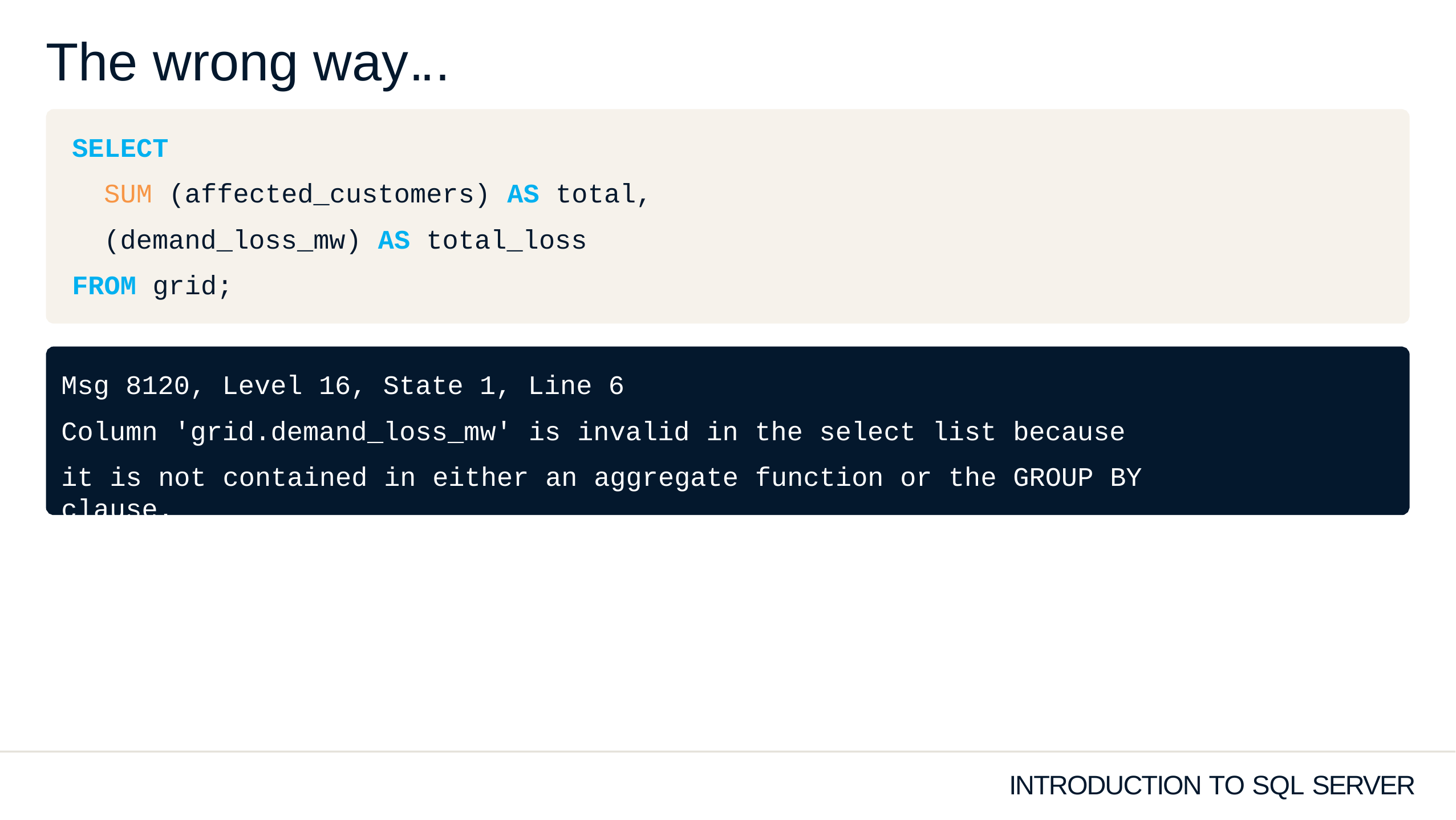

# The wrong way...

SELECT
SUM (affected_customers) AS total,
(demand_loss_mw) AS total_loss
FROM grid;

Msg 8120, Level 16, State 1, Line 6
Column 'grid.demand_loss_mw' is invalid in the select list because
it is not contained in either an aggregate function or the GROUP BY clause.
INTRODUCTION TO SQL SERVER